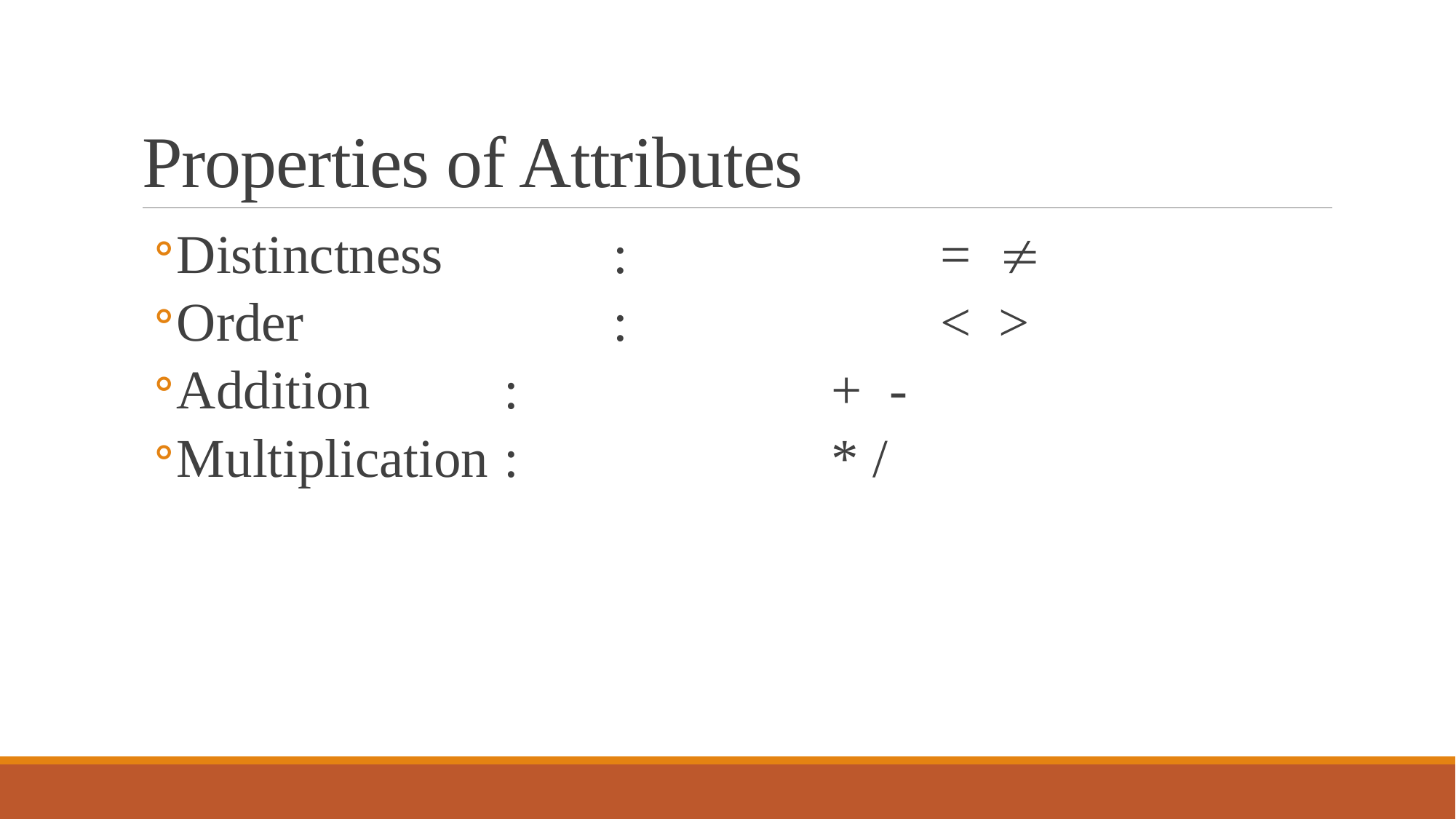

# Properties of Attributes
Distinctness		:  			=  ≠
Order			:  		        <  >
Addition		:  			+  -
Multiplication	: 			* /